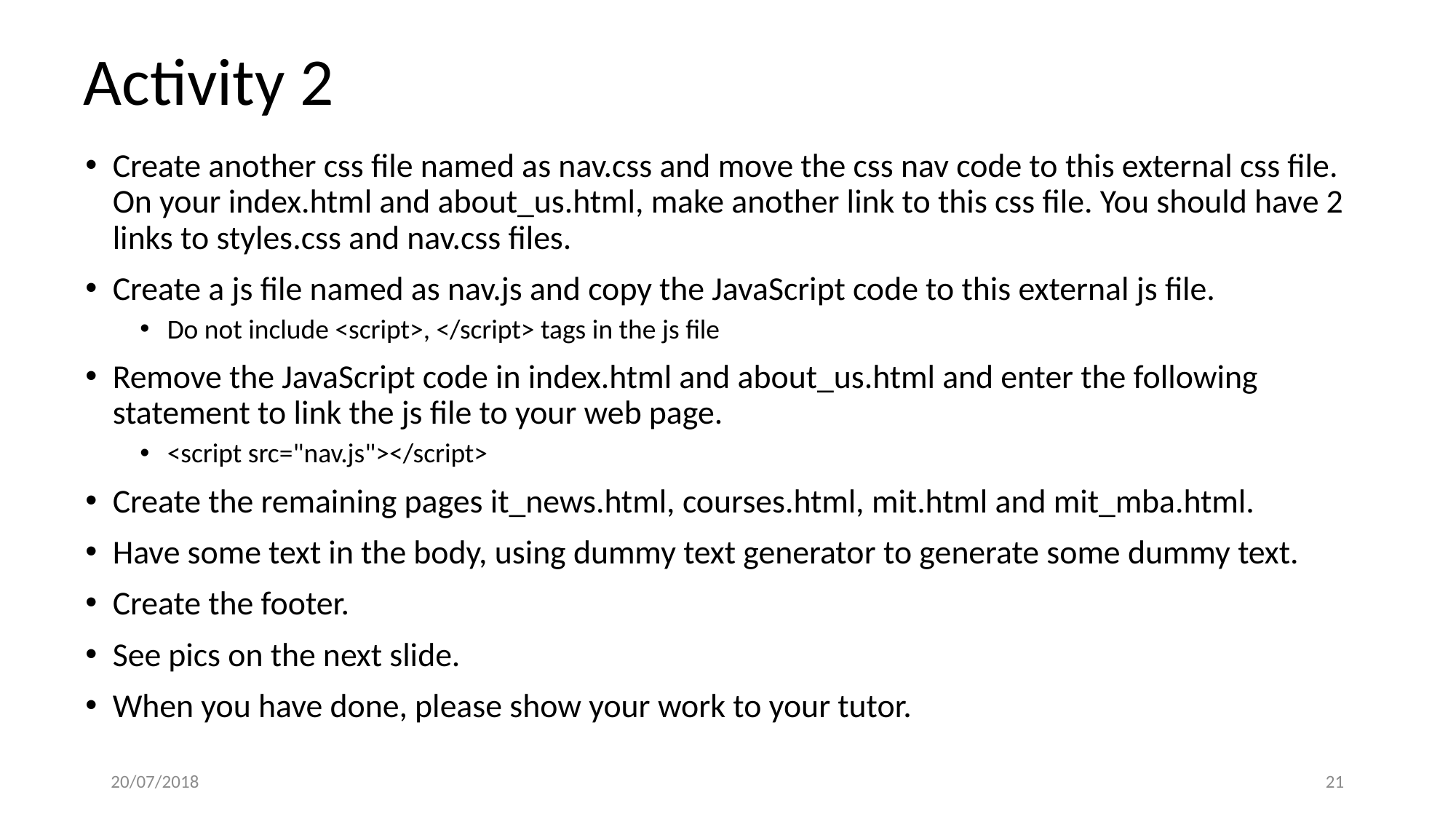

# Activity 2
Create another css file named as nav.css and move the css nav code to this external css file. On your index.html and about_us.html, make another link to this css file. You should have 2 links to styles.css and nav.css files.
Create a js file named as nav.js and copy the JavaScript code to this external js file.
Do not include <script>, </script> tags in the js file
Remove the JavaScript code in index.html and about_us.html and enter the following statement to link the js file to your web page.
<script src="nav.js"></script>
Create the remaining pages it_news.html, courses.html, mit.html and mit_mba.html.
Have some text in the body, using dummy text generator to generate some dummy text.
Create the footer.
See pics on the next slide.
When you have done, please show your work to your tutor.

20/07/2018
21